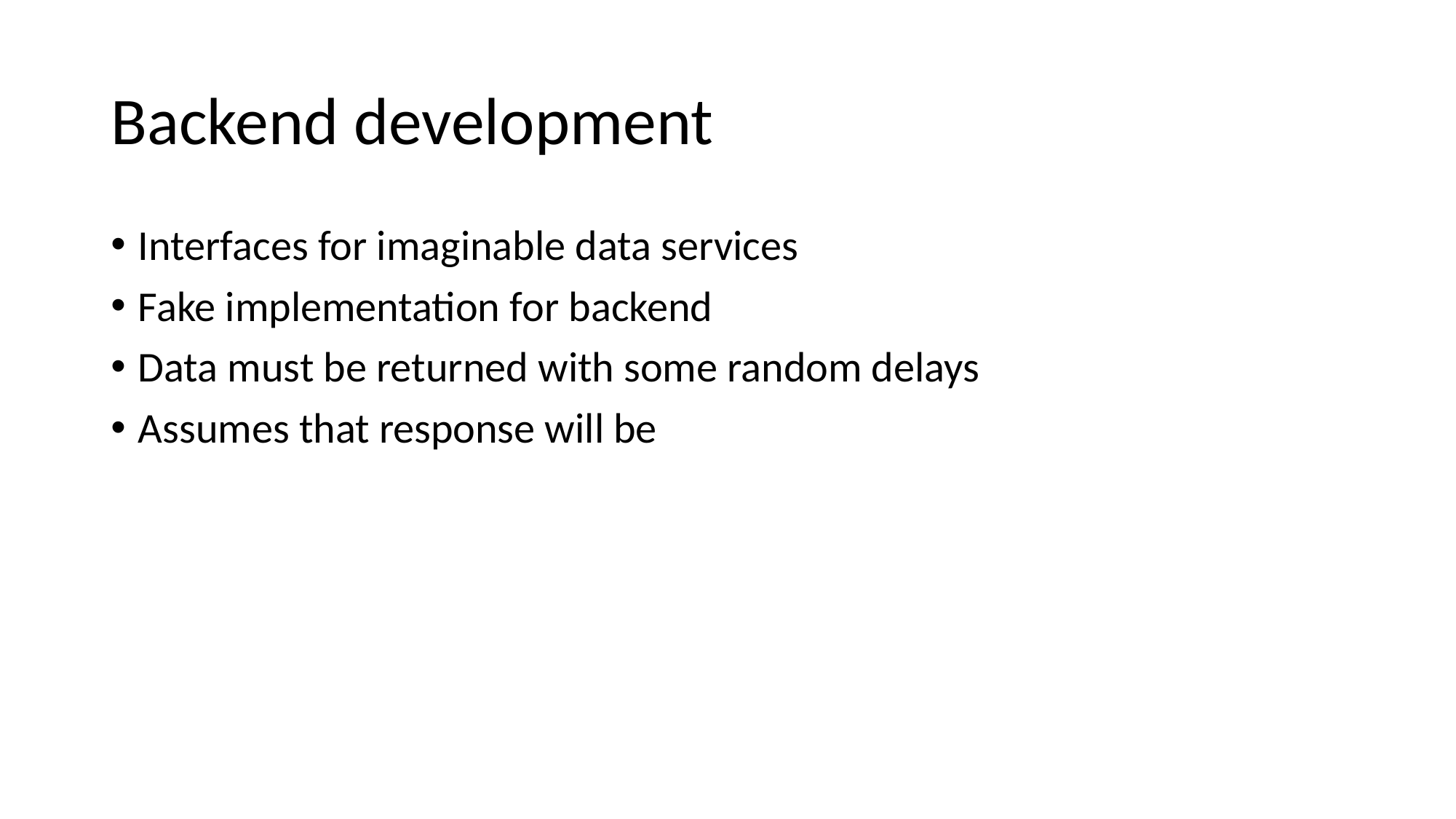

# Backend development
Interfaces for imaginable data services
Fake implementation for backend
Data must be returned with some random delays
Assumes that response will be